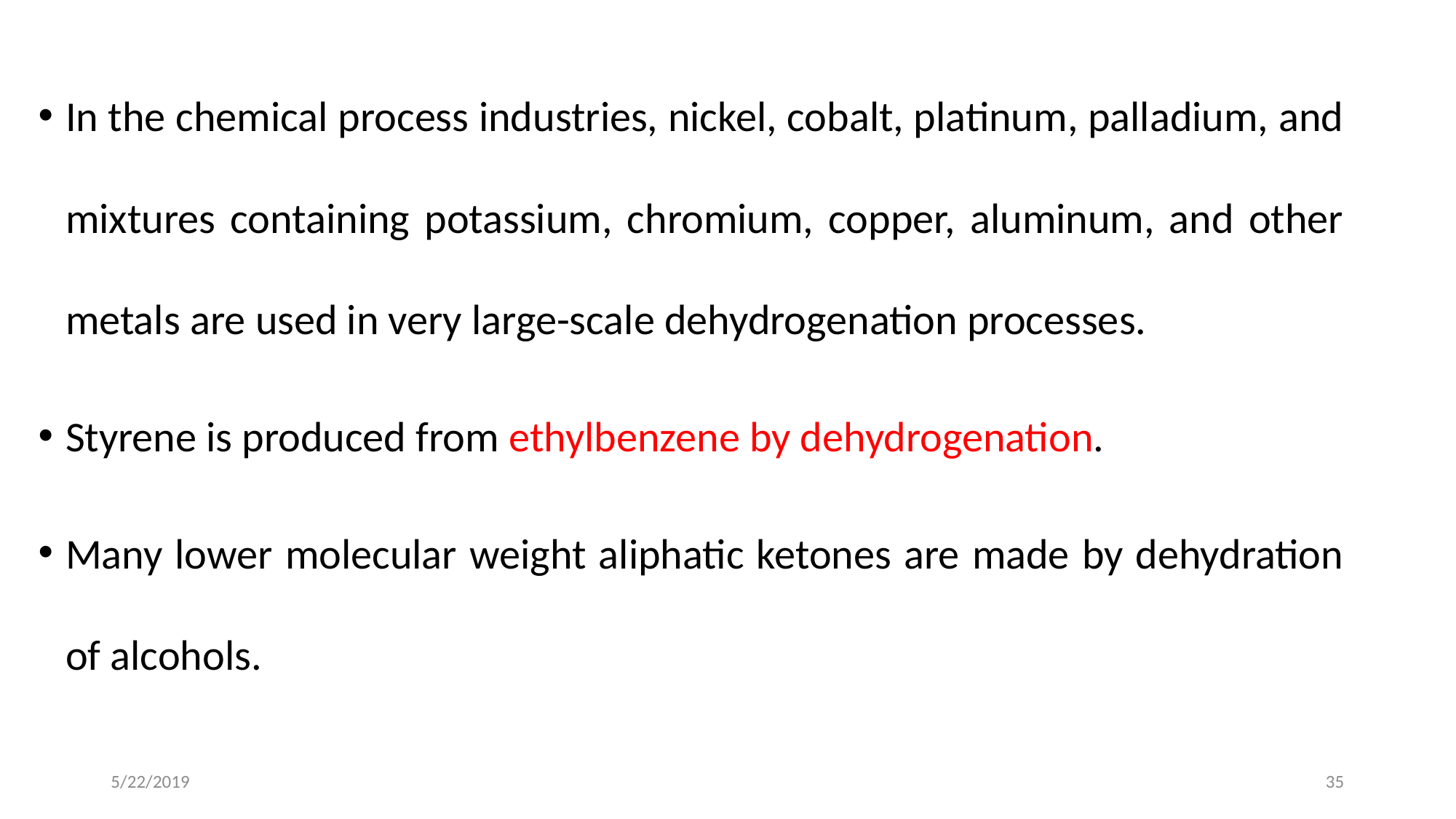

In the chemical process industries, nickel, cobalt, platinum, palladium, and mixtures containing potassium, chromium, copper, aluminum, and other metals are used in very large-scale dehydrogenation processes.
Styrene is produced from ethylbenzene by dehydrogenation.
Many lower molecular weight aliphatic ketones are made by dehydration of alcohols.

5/22/2019
35